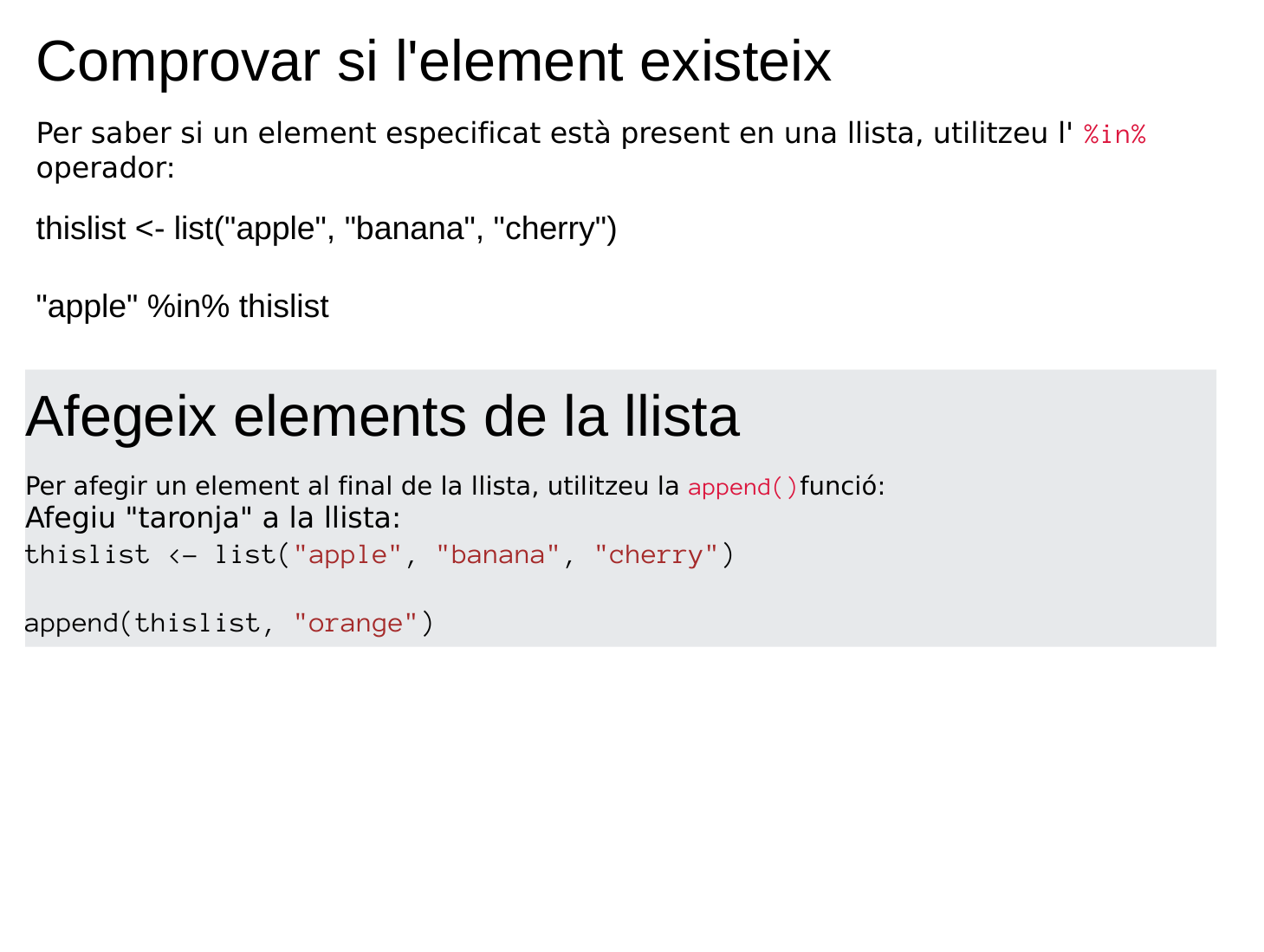

Comprovar si l'element existeix

Per saber si un element especificat està present en una llista, utilitzeu l' %in% operador:

thislist <- list("apple", "banana", "cherry")
"apple" %in% thislist
Afegeix elements de la llista

Per afegir un element al final de la llista, utilitzeu la append()funció:
Afegiu "taronja" a la llista:
thislist <- list("apple", "banana", "cherry")
append(thislist, "orange")